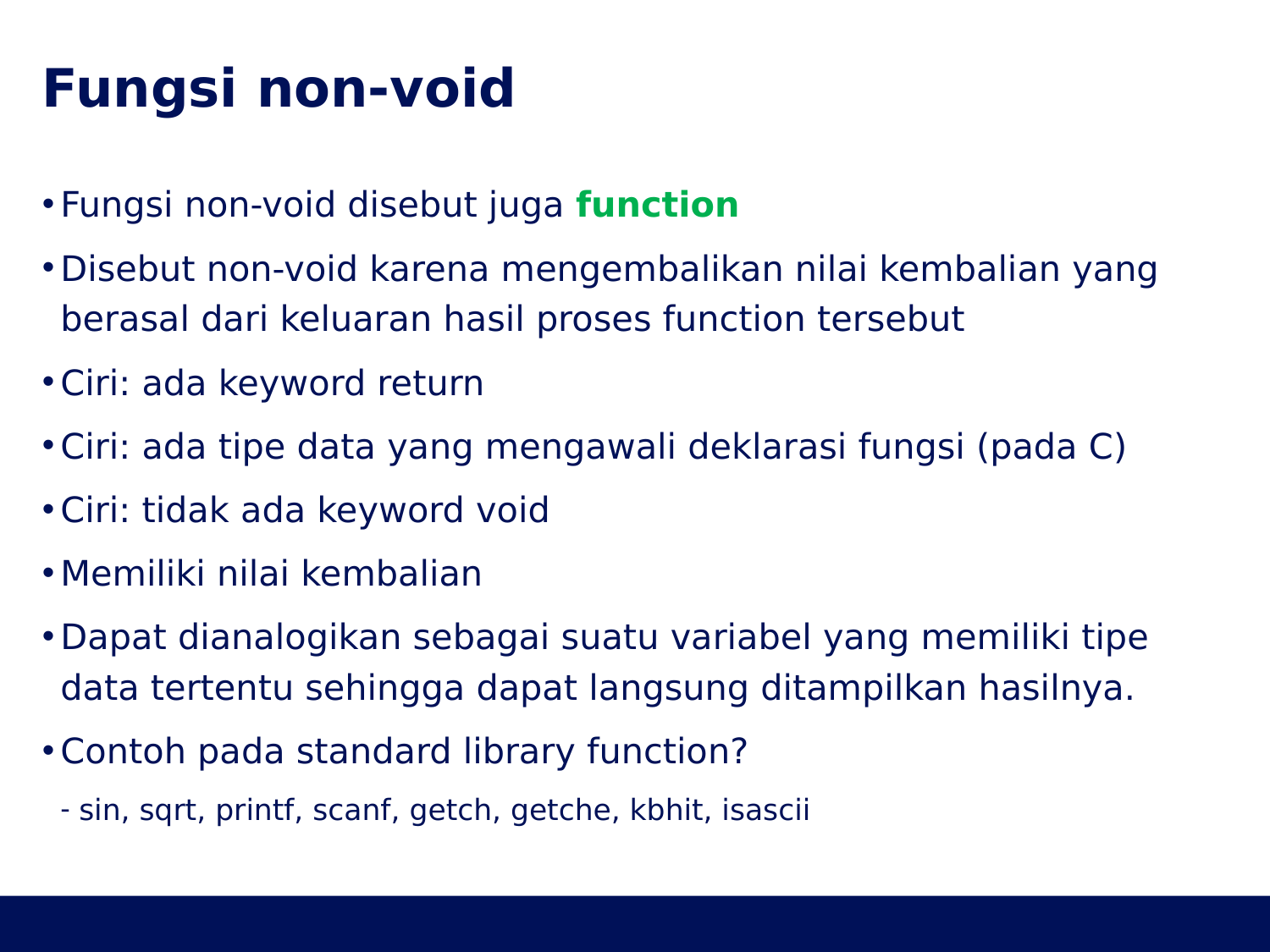

# Fungsi non-void
Fungsi non-void disebut juga function
Disebut non-void karena mengembalikan nilai kembalian yang berasal dari keluaran hasil proses function tersebut
Ciri: ada keyword return
Ciri: ada tipe data yang mengawali deklarasi fungsi (pada C)
Ciri: tidak ada keyword void
Memiliki nilai kembalian
Dapat dianalogikan sebagai suatu variabel yang memiliki tipe data tertentu sehingga dapat langsung ditampilkan hasilnya.
Contoh pada standard library function?
sin, sqrt, printf, scanf, getch, getche, kbhit, isascii